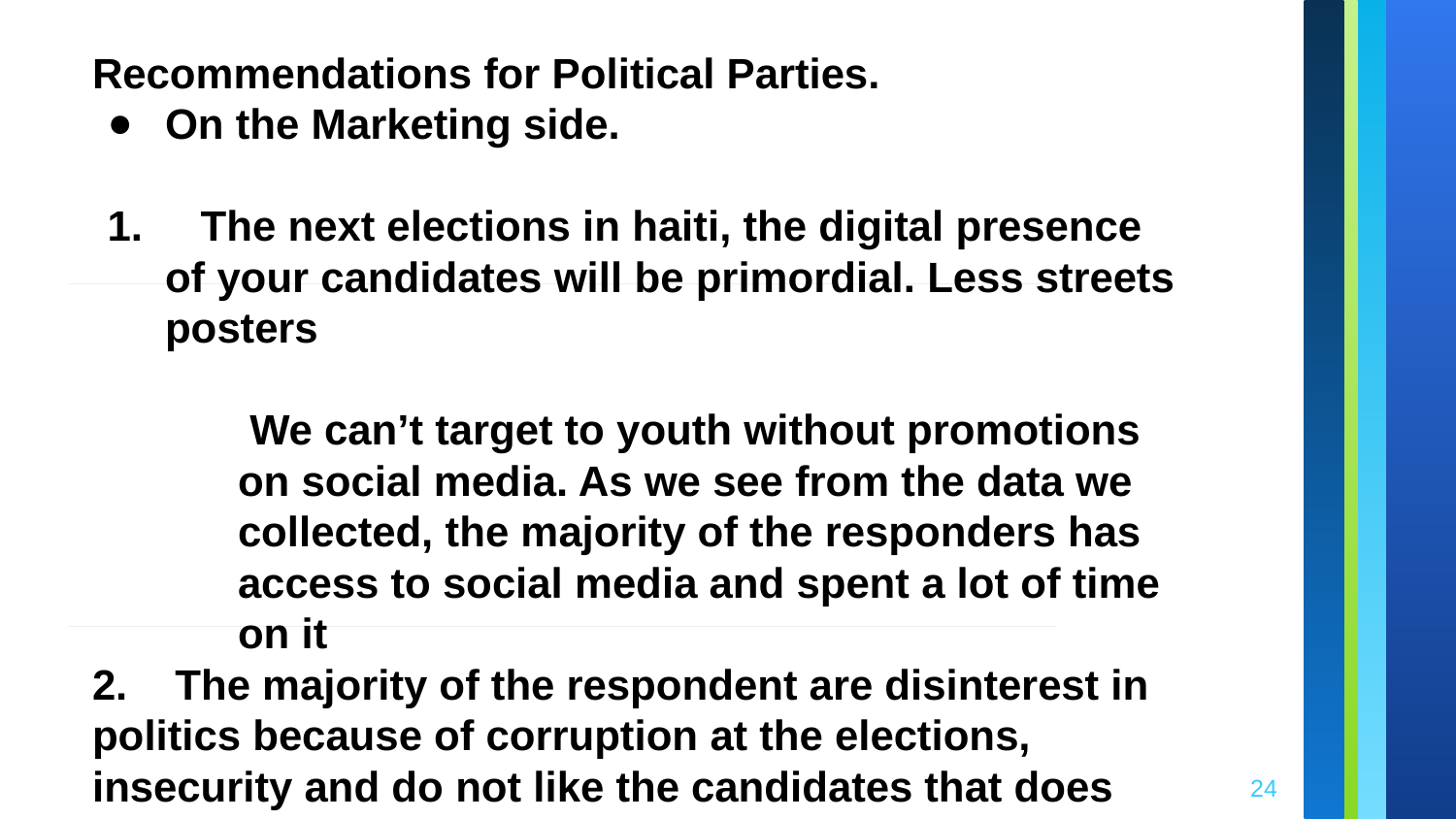

Recommendations for Political Parties.
On the Marketing side.

   The next elections in haiti, the digital presence of your candidates will be primordial. Less streets posters

 We can’t target to youth without promotions on social media. As we see from the data we collected, the majority of the responders has access to social media and spent a lot of time on it
2.    The majority of the respondent are disinterest in politics because of corruption at the elections, insecurity and do not like the candidates that does not inspire confidence.

24